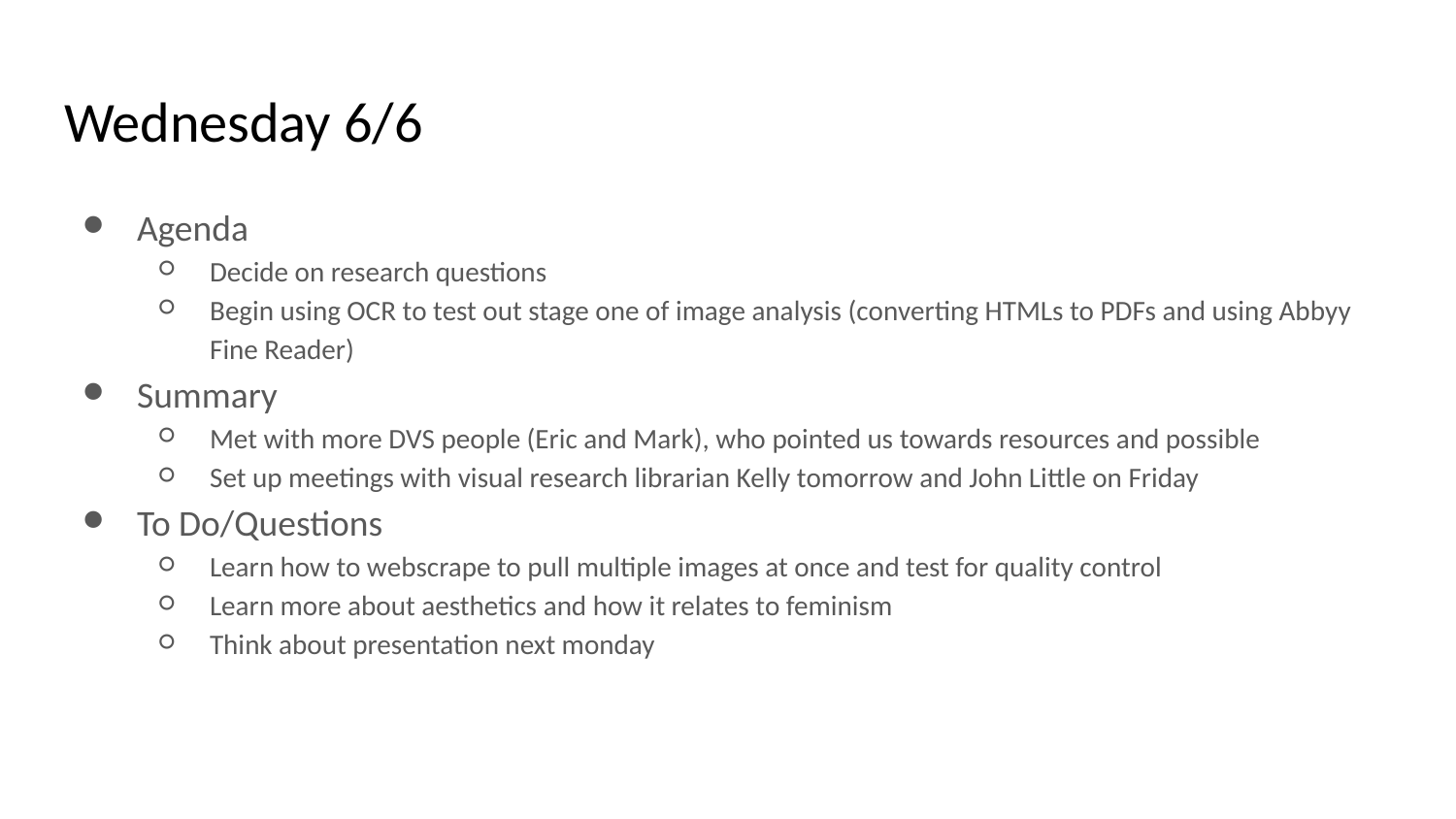

# Wednesday 6/6
Agenda
Decide on research questions
Begin using OCR to test out stage one of image analysis (converting HTMLs to PDFs and using Abbyy Fine Reader)
Summary
Met with more DVS people (Eric and Mark), who pointed us towards resources and possible
Set up meetings with visual research librarian Kelly tomorrow and John Little on Friday
To Do/Questions
Learn how to webscrape to pull multiple images at once and test for quality control
Learn more about aesthetics and how it relates to feminism
Think about presentation next monday